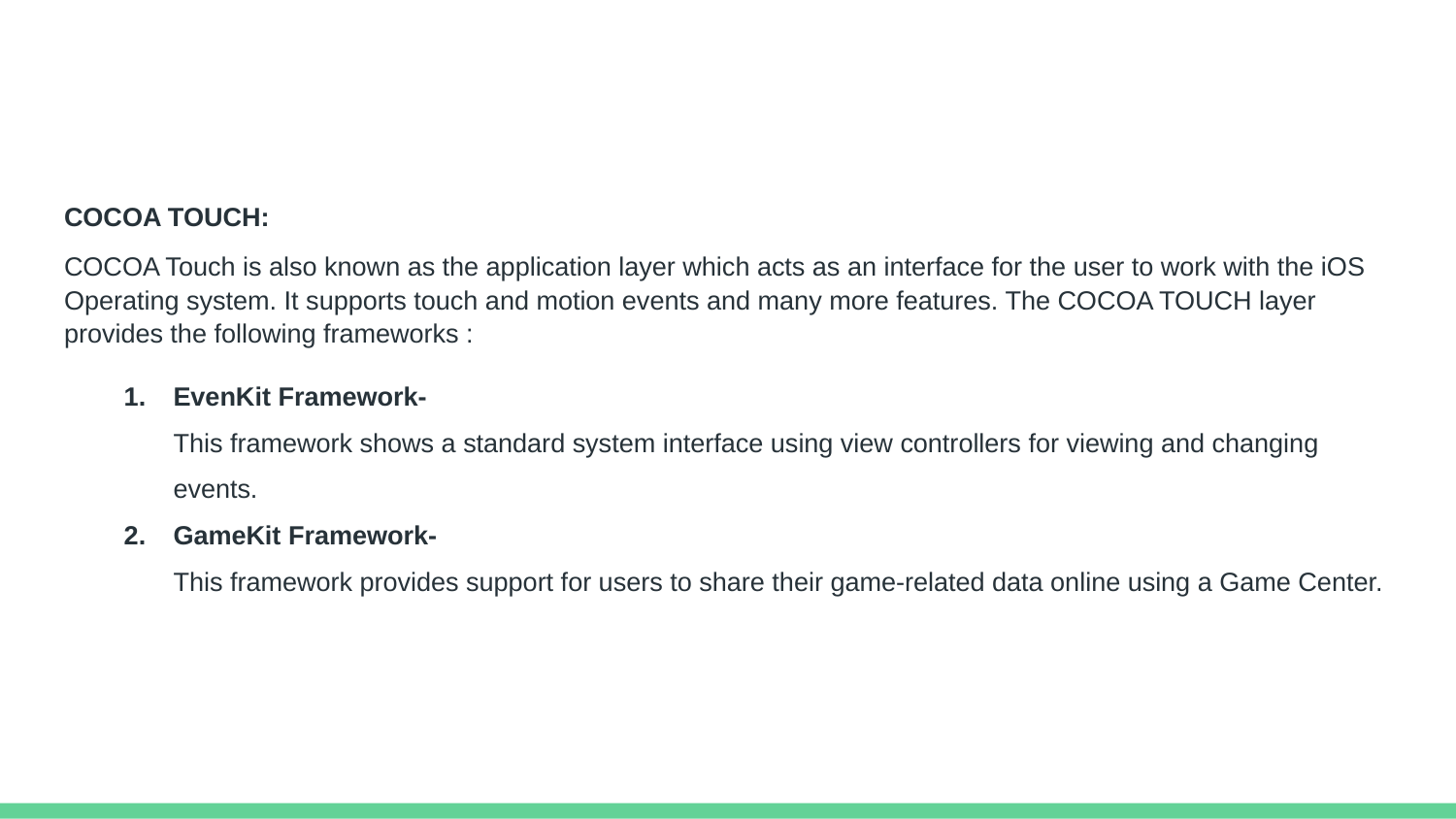

#
COCOA TOUCH:
COCOA Touch is also known as the application layer which acts as an interface for the user to work with the iOS Operating system. It supports touch and motion events and many more features. The COCOA TOUCH layer provides the following frameworks :
EvenKit Framework-
This framework shows a standard system interface using view controllers for viewing and changing events.
GameKit Framework-
This framework provides support for users to share their game-related data online using a Game Center.